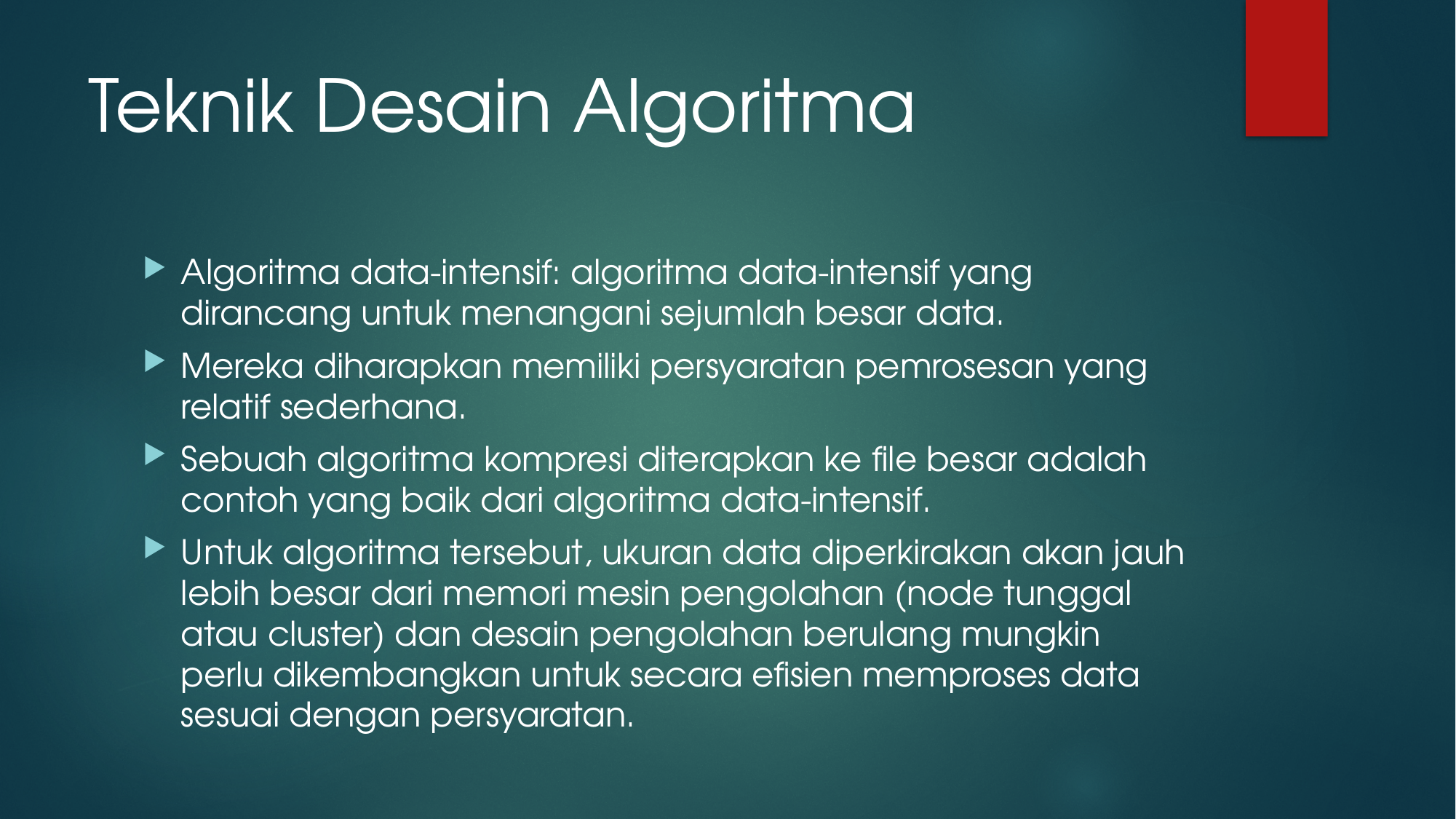

# Teknik Desain Algoritma
Algoritma data-intensif: algoritma data-intensif yang dirancang untuk menangani sejumlah besar data.
Mereka diharapkan memiliki persyaratan pemrosesan yang relatif sederhana.
Sebuah algoritma kompresi diterapkan ke file besar adalah contoh yang baik dari algoritma data-intensif.
Untuk algoritma tersebut, ukuran data diperkirakan akan jauh lebih besar dari memori mesin pengolahan (node tunggal atau cluster) dan desain pengolahan berulang mungkin perlu dikembangkan untuk secara efisien memproses data sesuai dengan persyaratan.